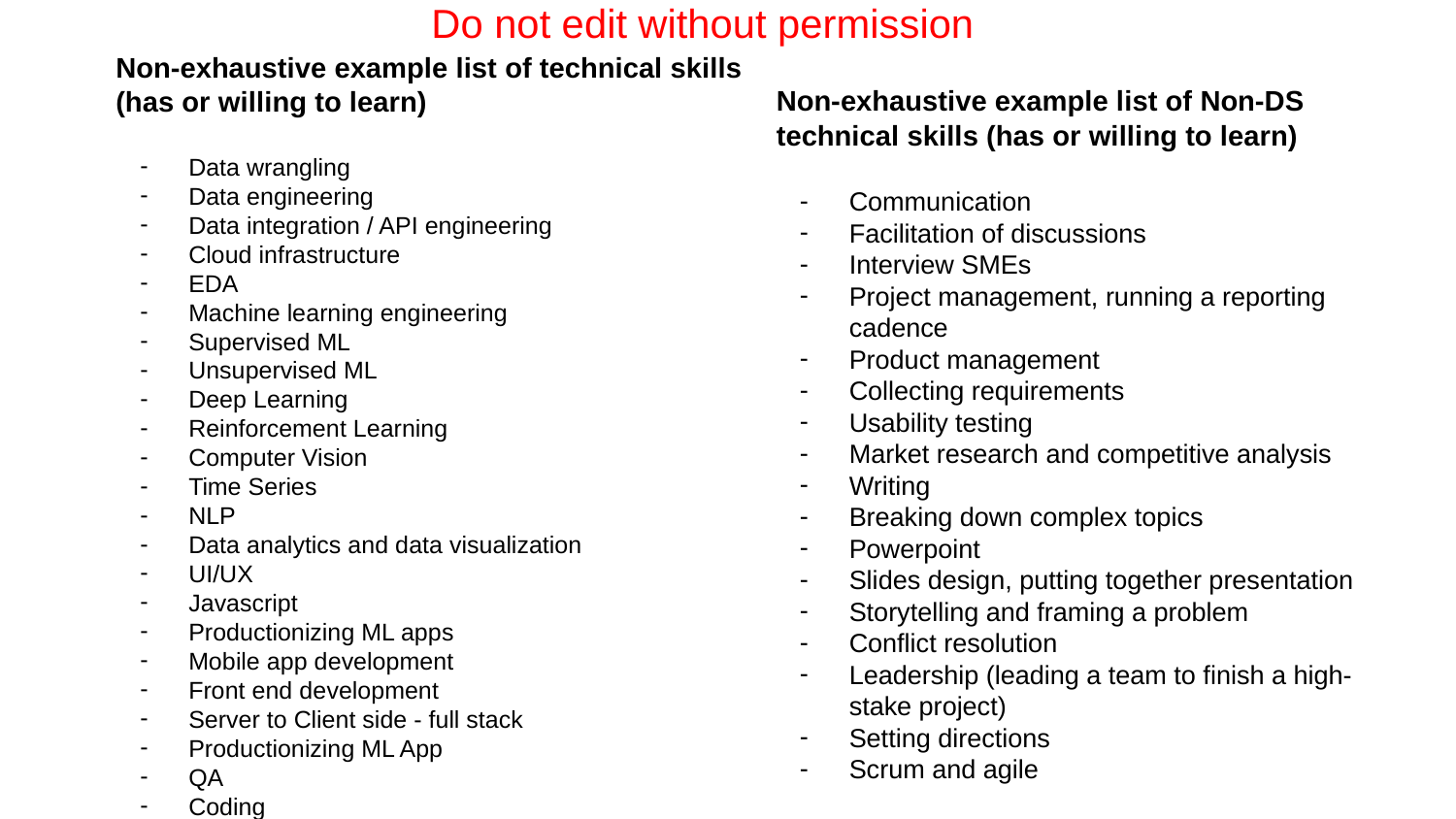

Do not edit without permission
Non-exhaustive example list of technical skills (has or willing to learn)

Data wrangling
Data engineering
Data integration / API engineering
Cloud infrastructure
EDA
Machine learning engineering
Supervised ML
Unsupervised ML
Deep Learning
Reinforcement Learning
Computer Vision
Time Series
NLP
Data analytics and data visualization
UI/UX
Javascript
Productionizing ML apps
Mobile app development
Front end development
Server to Client side - full stack
Productionizing ML App
QA
Coding
Non-exhaustive example list of Non-DS technical skills (has or willing to learn)

Communication
Facilitation of discussions
Interview SMEs
Project management, running a reporting cadence
Product management
Collecting requirements
Usability testing
Market research and competitive analysis
Writing
Breaking down complex topics
Powerpoint
Slides design, putting together presentation
Storytelling and framing a problem
Conflict resolution
Leadership (leading a team to finish a high-stake project)
Setting directions
Scrum and agile